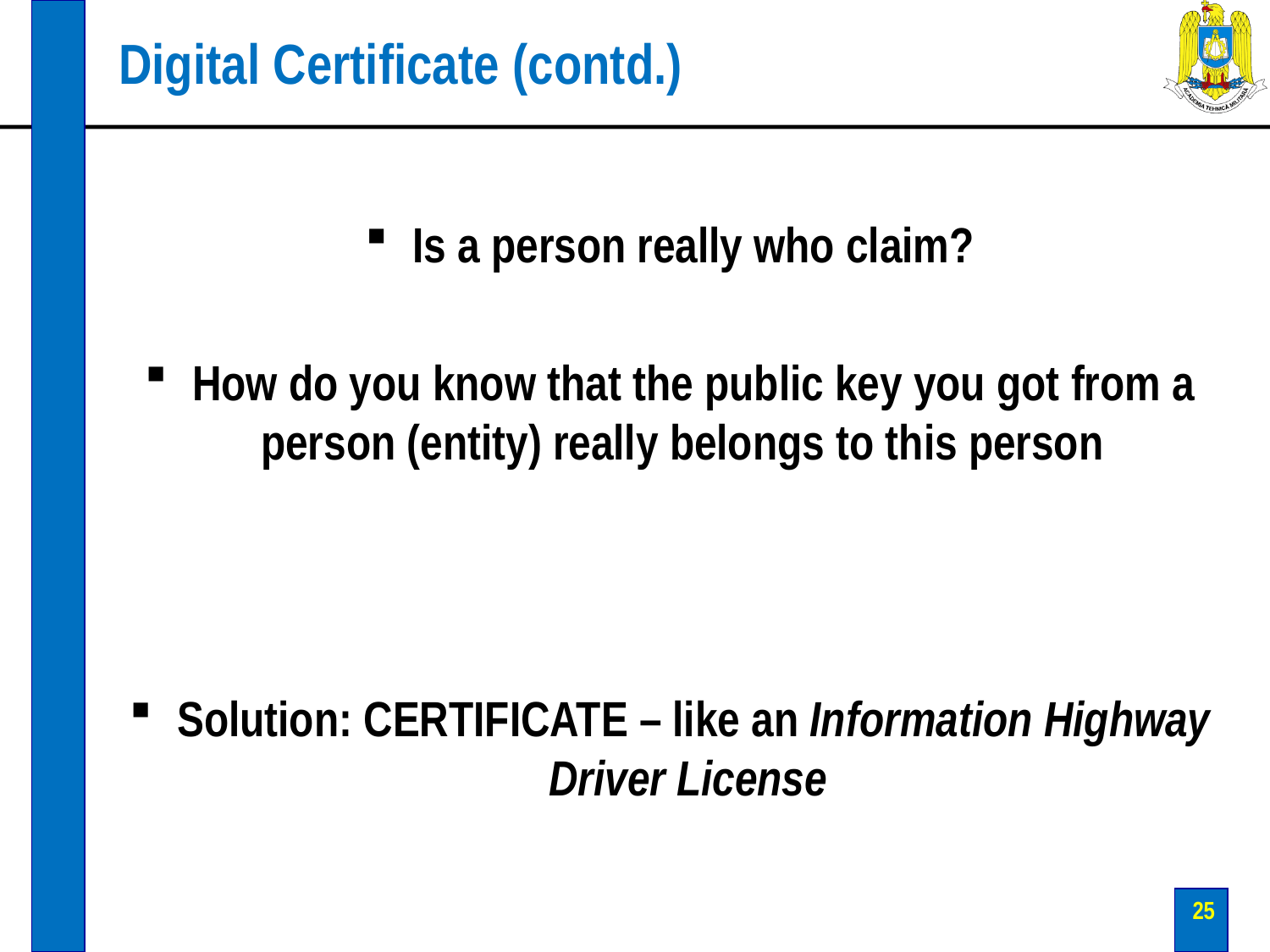

# Digital Certificate (contd.)

Is a person really who claim?

How do you know that the public key you got from a person (entity) really belongs to this person

Solution: CERTIFICATE – like an Information Highway Driver License

25